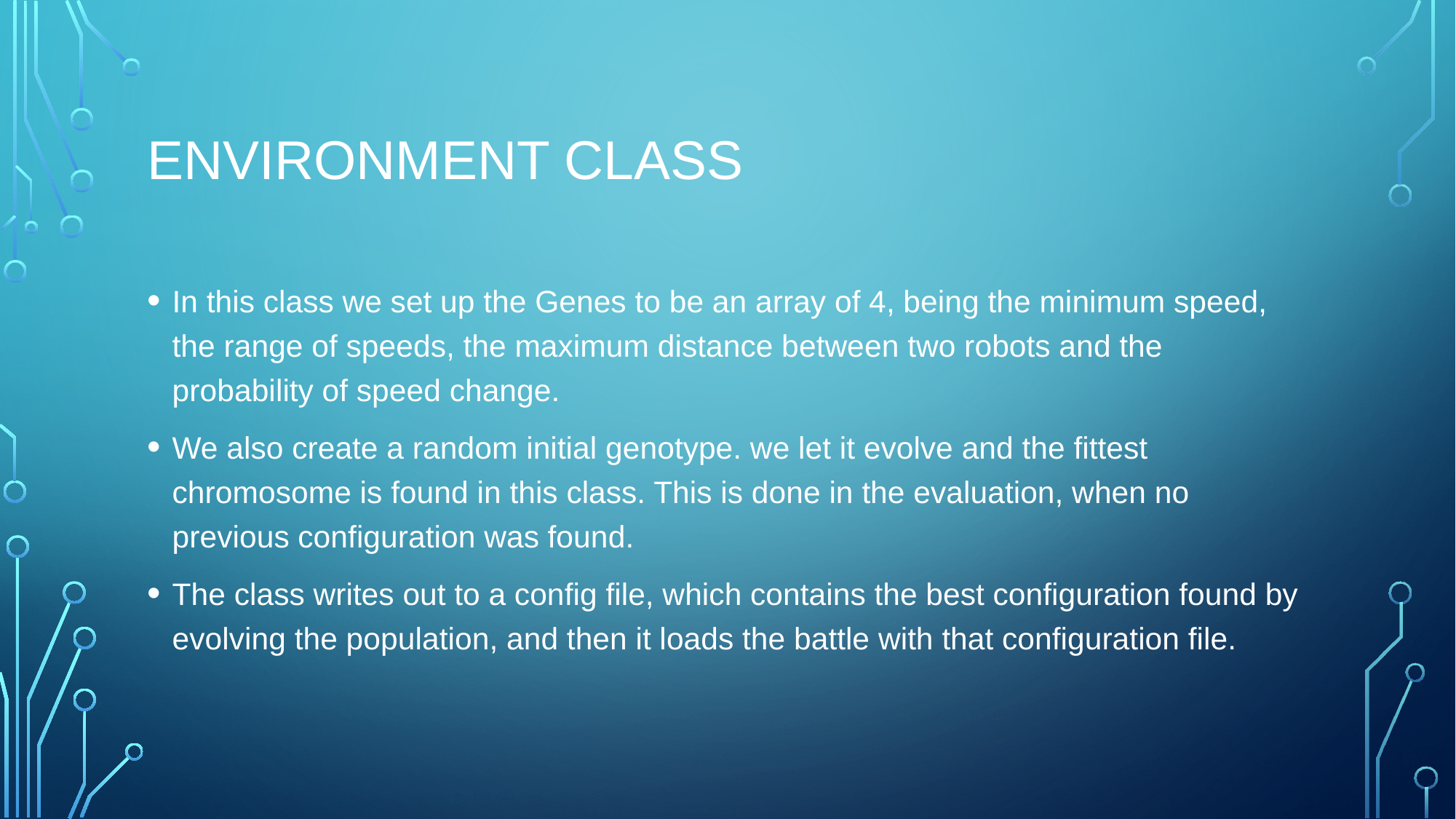

# Environment Class
In this class we set up the Genes to be an array of 4, being the minimum speed, the range of speeds, the maximum distance between two robots and the probability of speed change.
We also create a random initial genotype. we let it evolve and the fittest chromosome is found in this class. This is done in the evaluation, when no previous configuration was found.
The class writes out to a config file, which contains the best configuration found by evolving the population, and then it loads the battle with that configuration file.